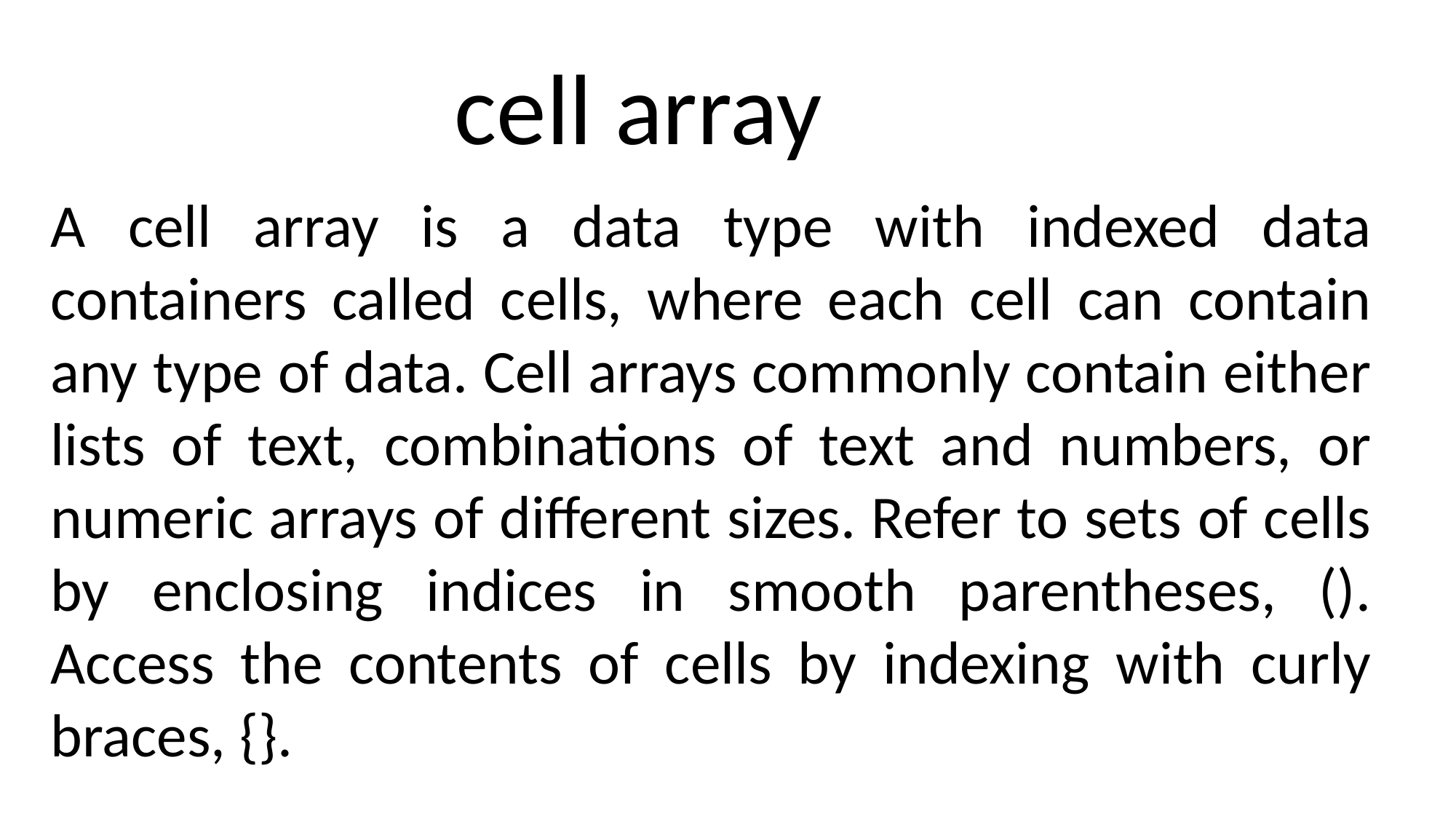

cell array
A cell array is a data type with indexed data containers called cells, where each cell can contain any type of data. Cell arrays commonly contain either lists of text, combinations of text and numbers, or numeric arrays of different sizes. Refer to sets of cells by enclosing indices in smooth parentheses, (). Access the contents of cells by indexing with curly braces, {}.